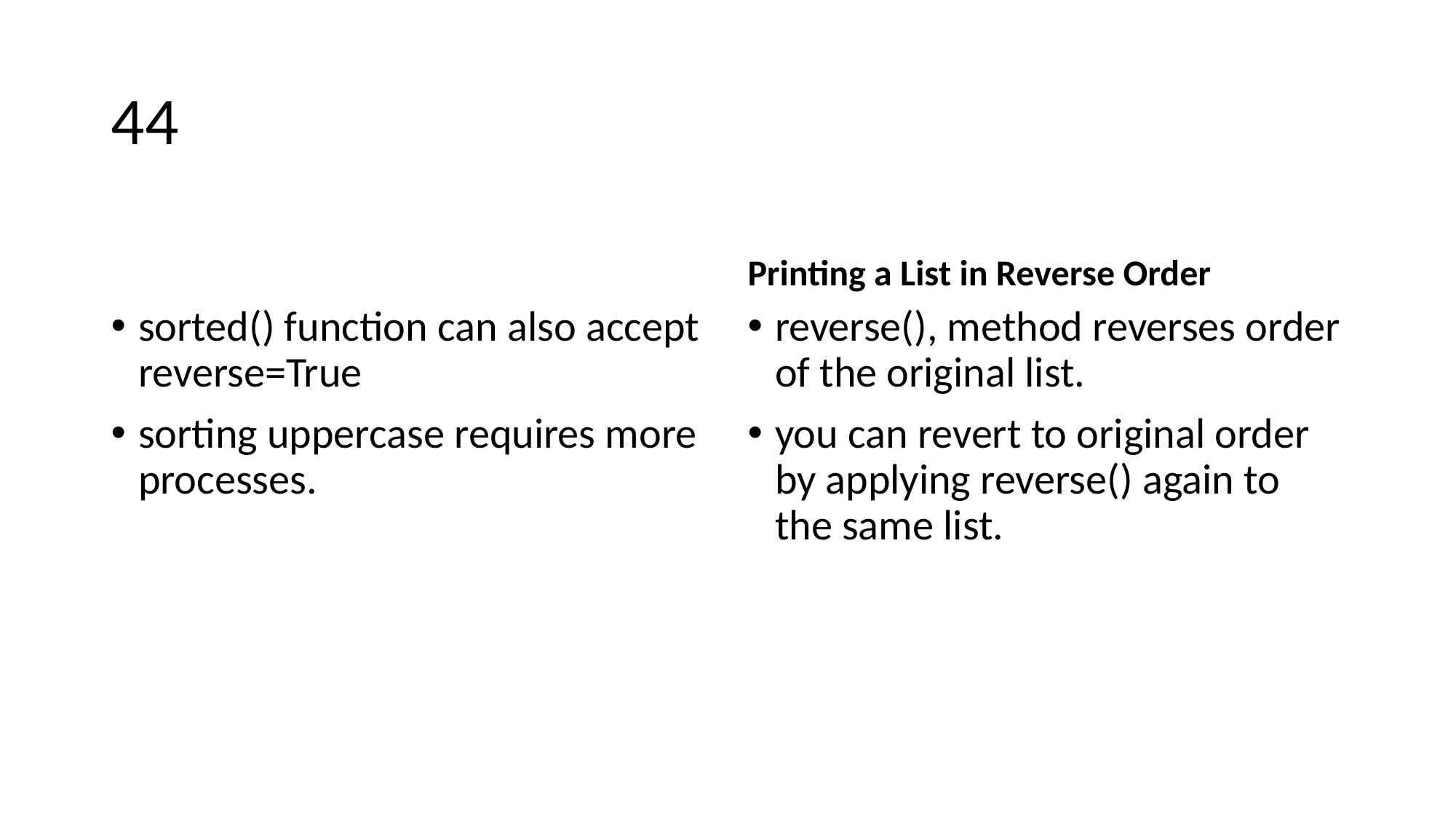

# 44

Printing a List in Reverse Order
sorted() function can also accept reverse=True
sorting uppercase requires more processes.

reverse(), method reverses order of the original list.
you can revert to original order by applying reverse() again to the same list.